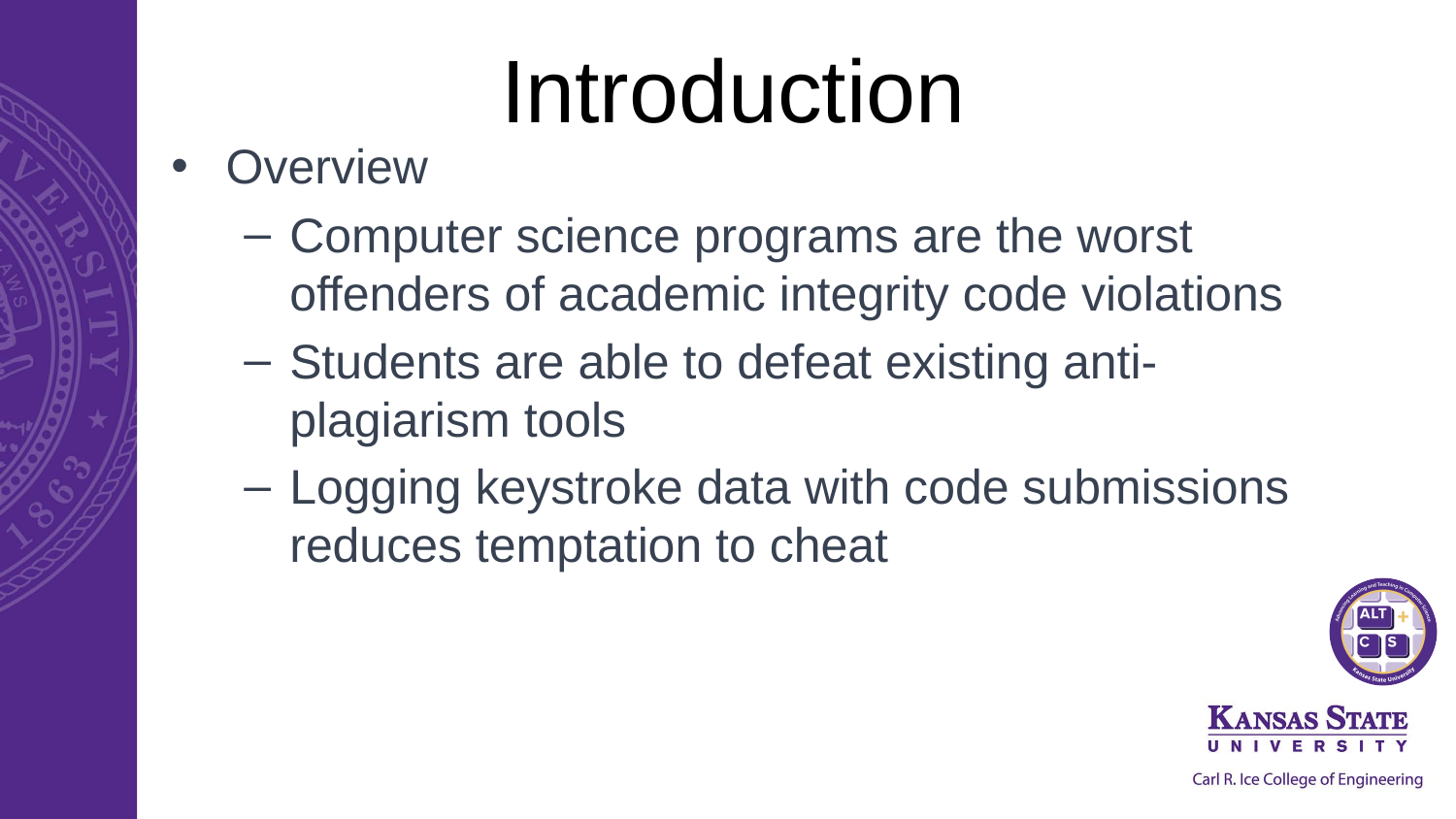

# Introduction
Overview
Computer science programs are the worst offenders of academic integrity code violations
Students are able to defeat existing anti-plagiarism tools
Logging keystroke data with code submissions reduces temptation to cheat